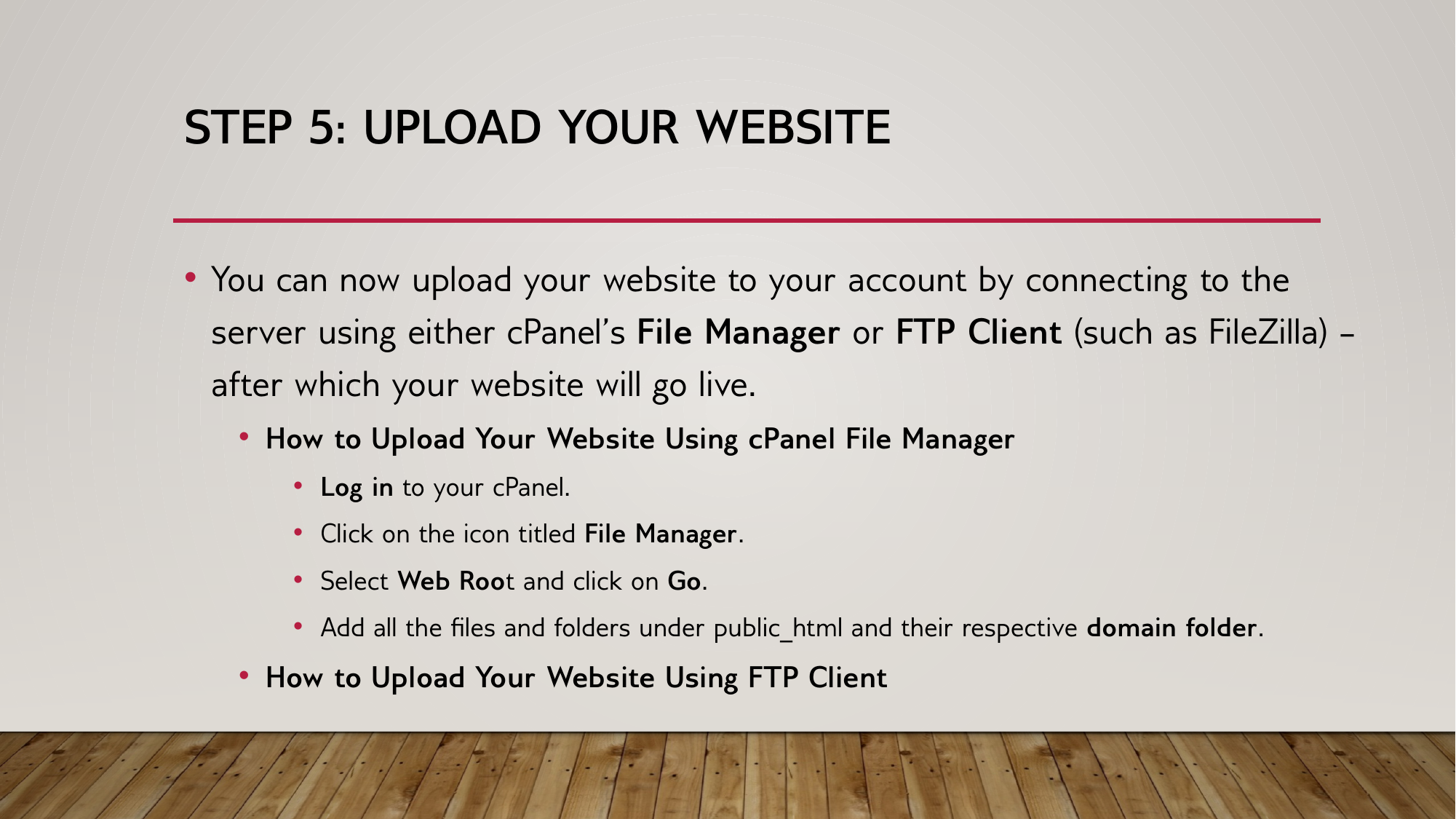

# Step 5: Upload Your Website
You can now upload your website to your account by connecting to the server using either cPanel’s File Manager or FTP Client (such as FileZilla) – after which your website will go live.
How to Upload Your Website Using cPanel File Manager
Log in to your cPanel.
Click on the icon titled File Manager.
Select Web Root and click on Go.
Add all the files and folders under public_html and their respective domain folder.
How to Upload Your Website Using FTP Client